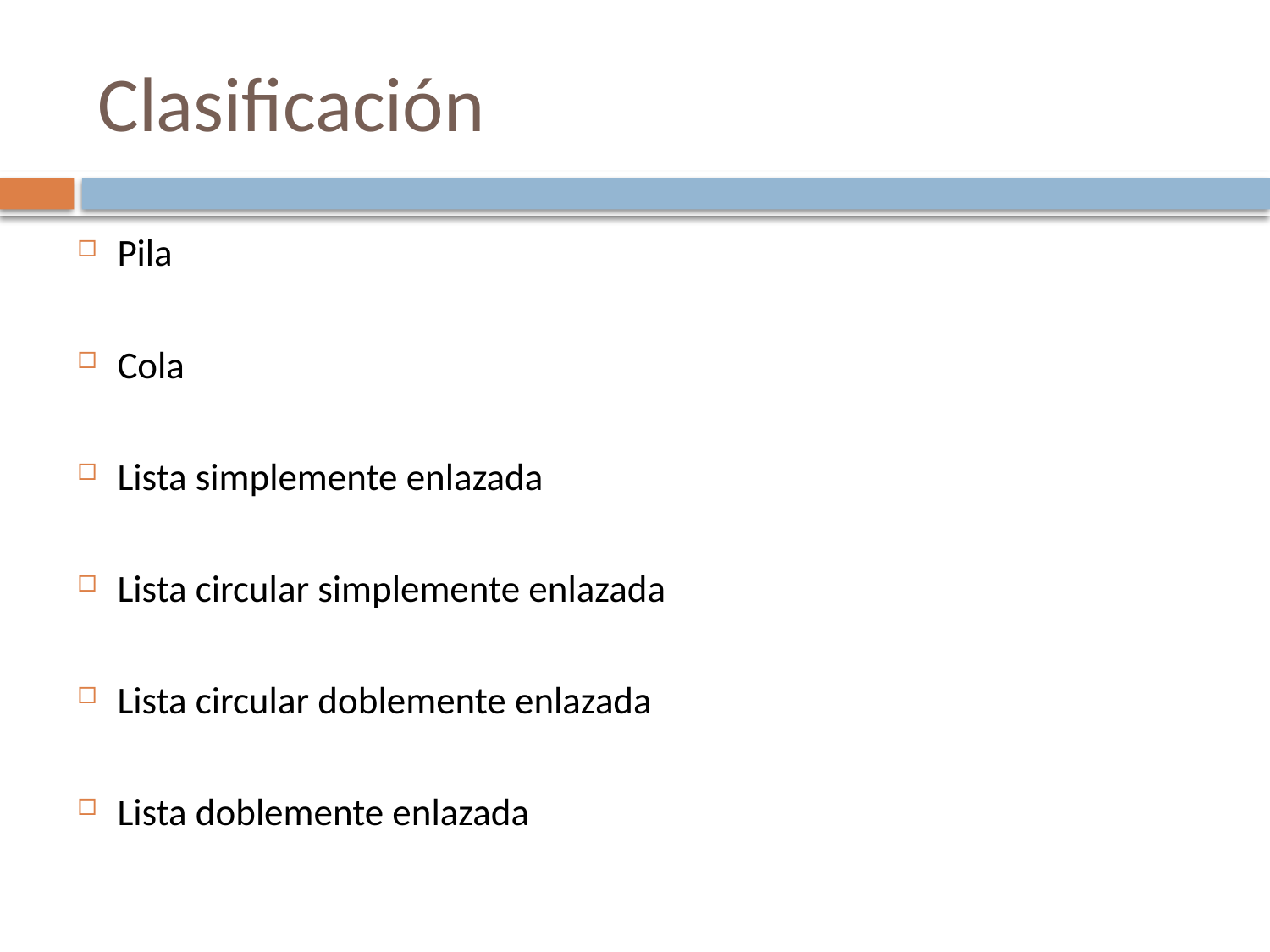

# Clasificación
Pila

Cola

Lista simplemente enlazada

Lista circular simplemente enlazada

Lista circular doblemente enlazada

Lista doblemente enlazada